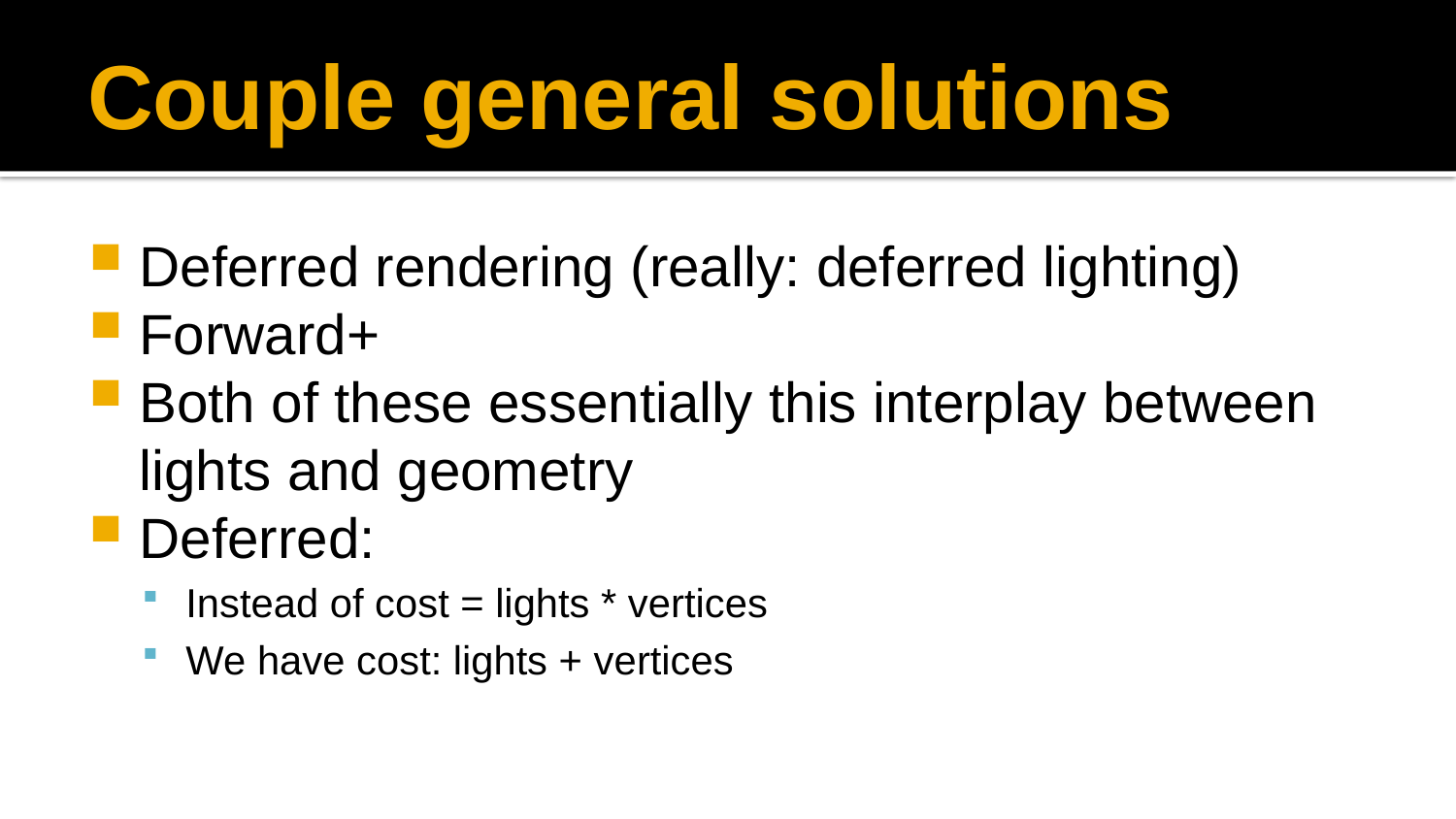

# Couple general solutions
Deferred rendering (really: deferred lighting)
Forward+
Both of these essentially this interplay between lights and geometry
Deferred:
Instead of cost = lights * vertices
We have cost: lights + vertices